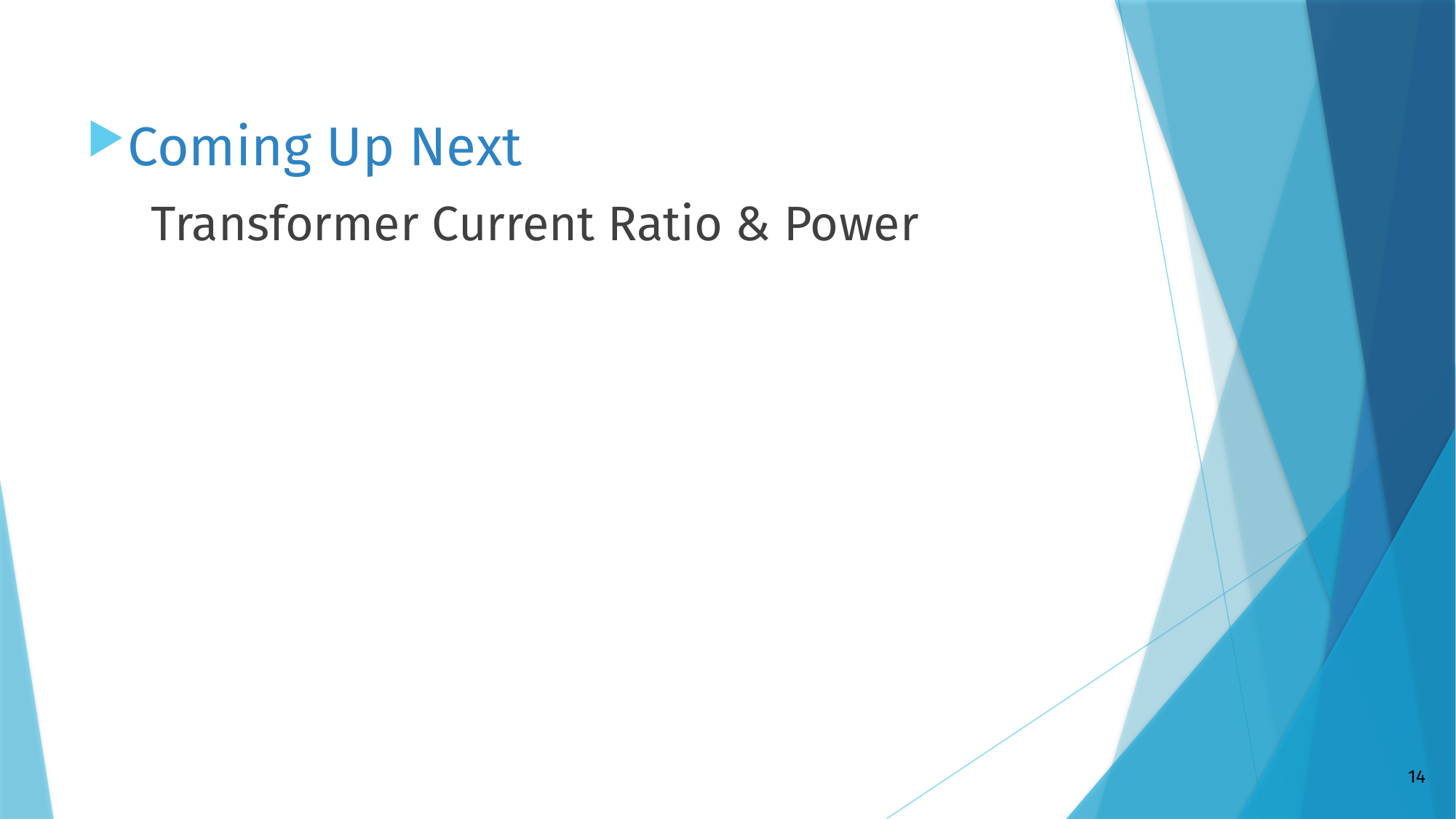

Coming Up Next
Transformer Current Ratio & Power

14